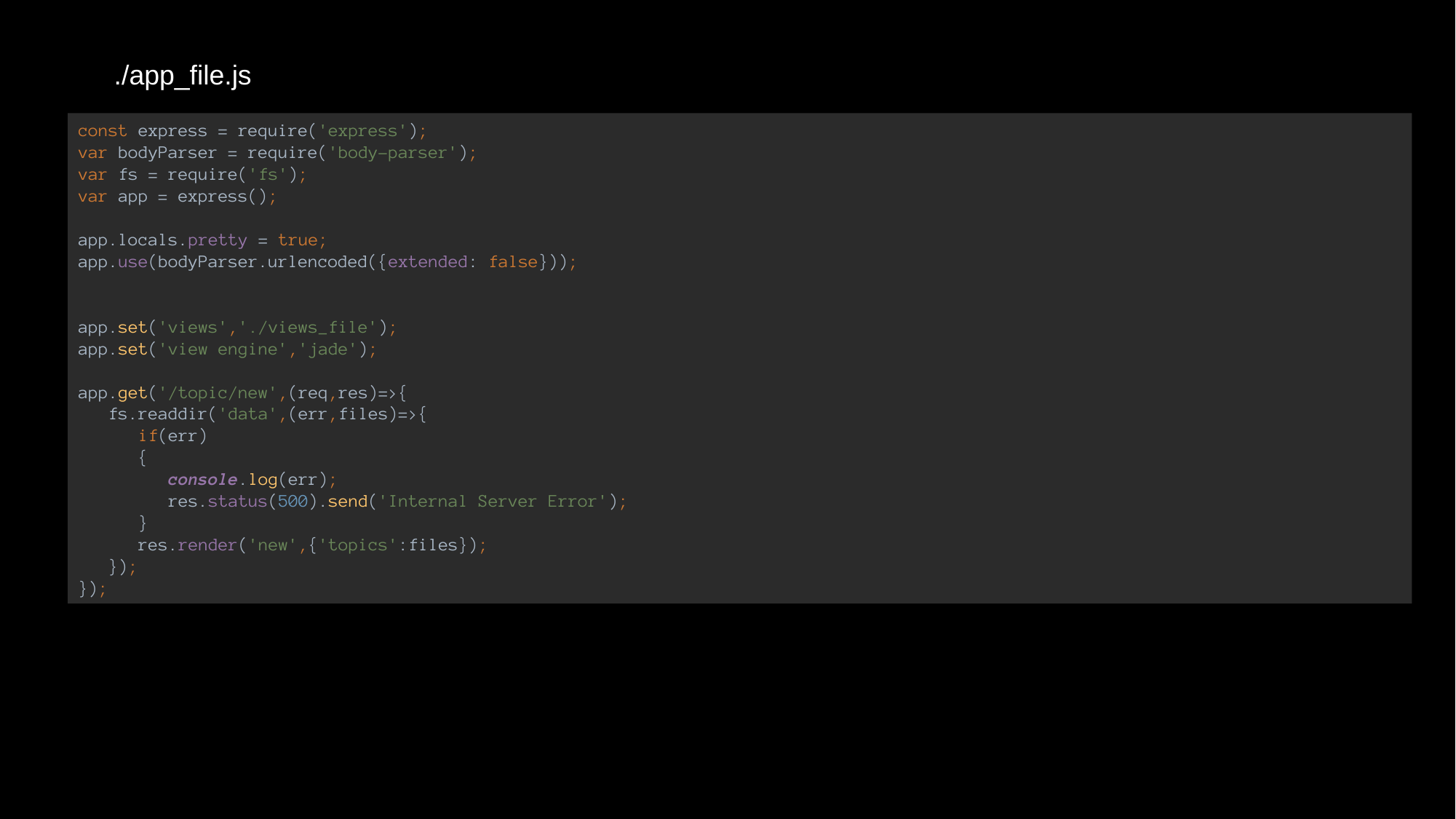

./app_file.js

const express = require('express');
var bodyParser = require('body-parser');
var fs = require('fs');
var app = express();
app.locals.pretty = true;
app.use(bodyParser.urlencoded({extended: false}));
app.set('views','./views_file');
app.set('view engine','jade');
app.get('/topic/new',(req,res)=>{
   fs.readdir('data',(err,files)=>{
      if(err)
      {
         console.log(err);
         res.status(500).send('Internal Server Error');
      }
      res.render('new',{'topics':files});
   });
});